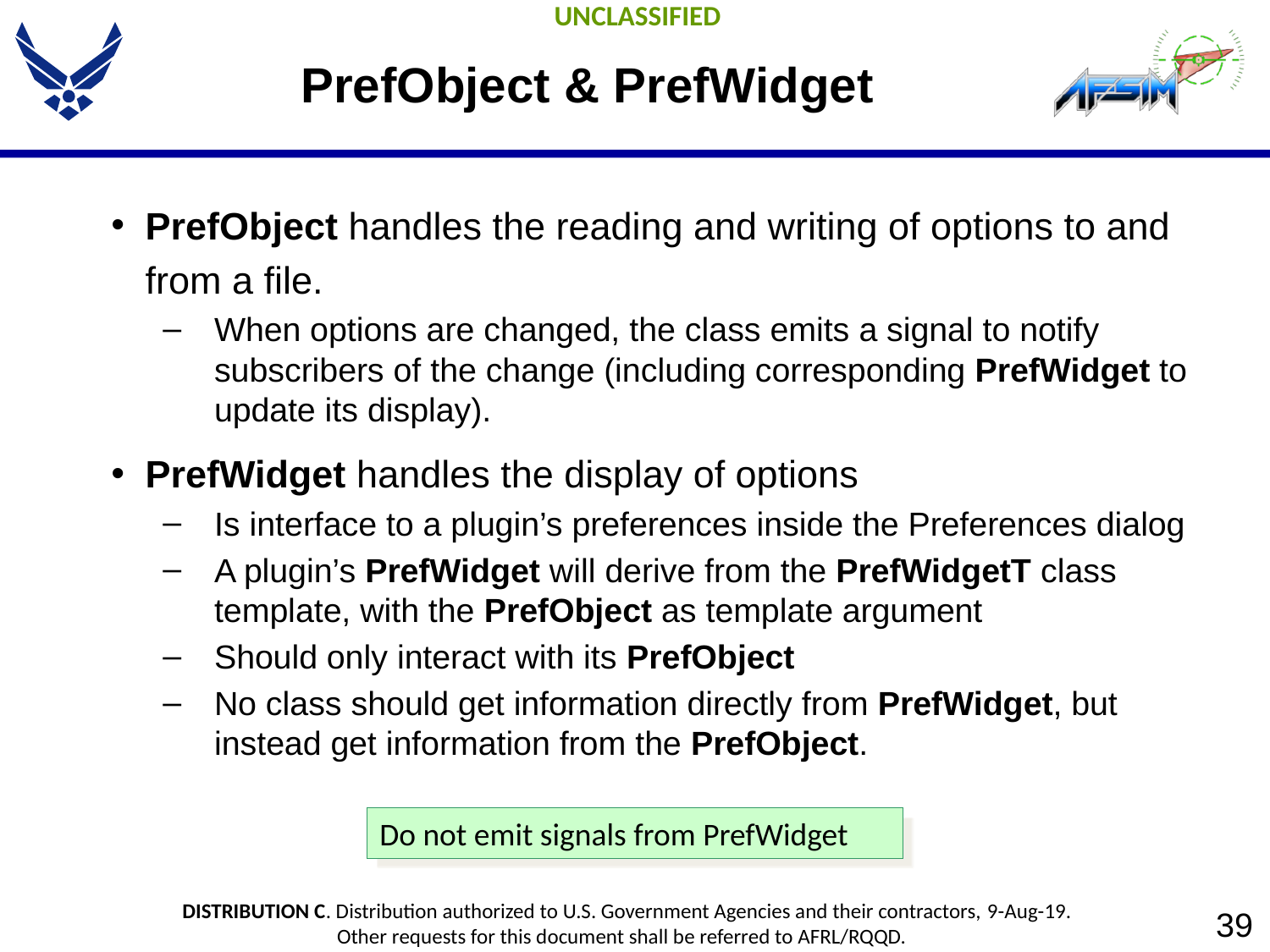

# PrefObject & PrefWidget
PrefObject handles the reading and writing of options to and from a file.
When options are changed, the class emits a signal to notify subscribers of the change (including corresponding PrefWidget to update its display).
PrefWidget handles the display of options
Is interface to a plugin’s preferences inside the Preferences dialog
A plugin’s PrefWidget will derive from the PrefWidgetT class template, with the PrefObject as template argument
Should only interact with its PrefObject
No class should get information directly from PrefWidget, but instead get information from the PrefObject.
Do not emit signals from PrefWidget